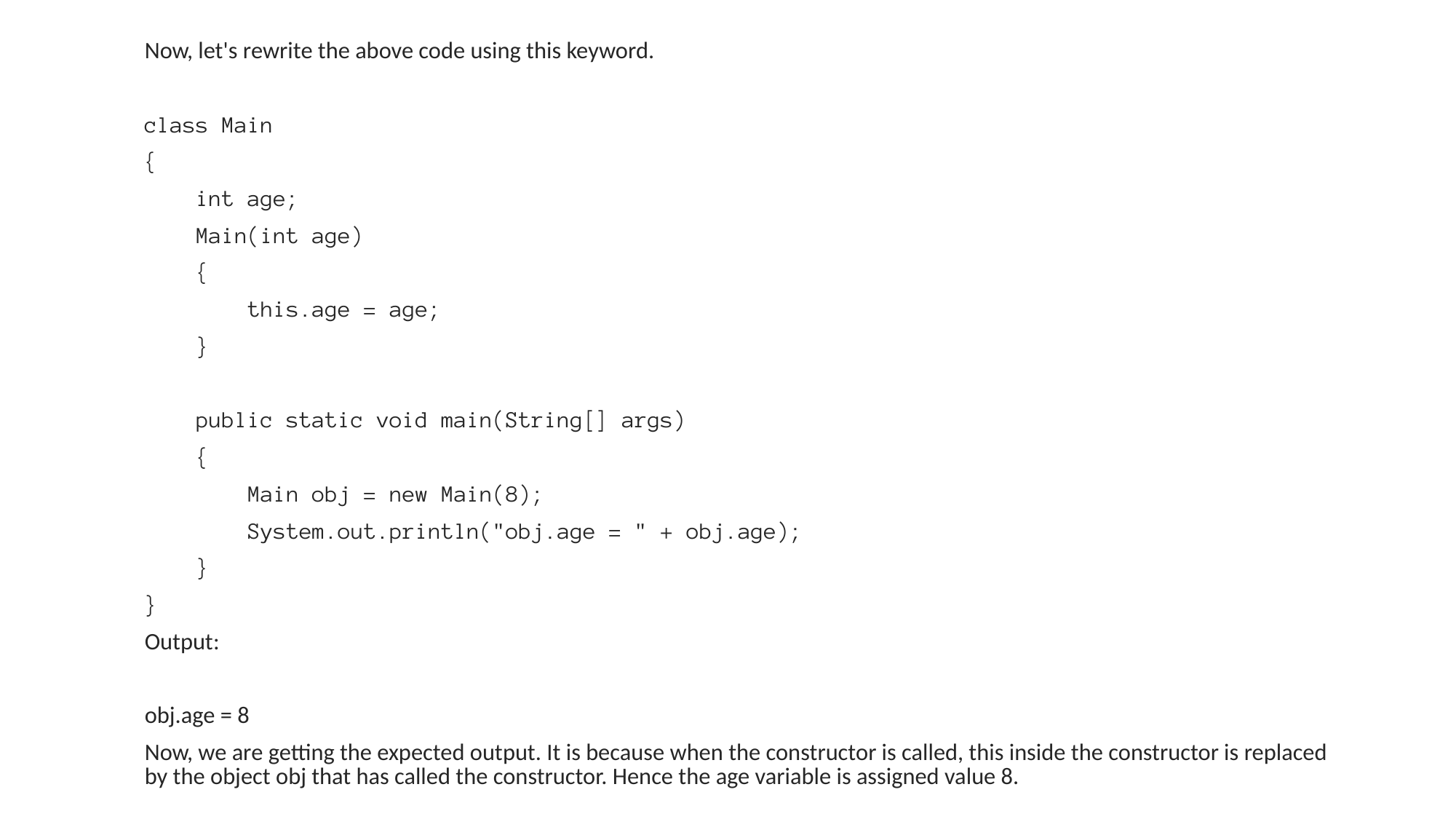

Now, let's rewrite the above code using this keyword.

class Main
{
    int age;
    Main(int age)
    {
        this.age = age;
    }

    public static void main(String[] args)
    {
        Main obj = new Main(8);
        System.out.println("obj.age = " + obj.age);
    }
}
Output:

obj.age = 8
Now, we are getting the expected output. It is because when the constructor is called, this inside the constructor is replaced by the object obj that has called the constructor. Hence the age variable is assigned value 8.